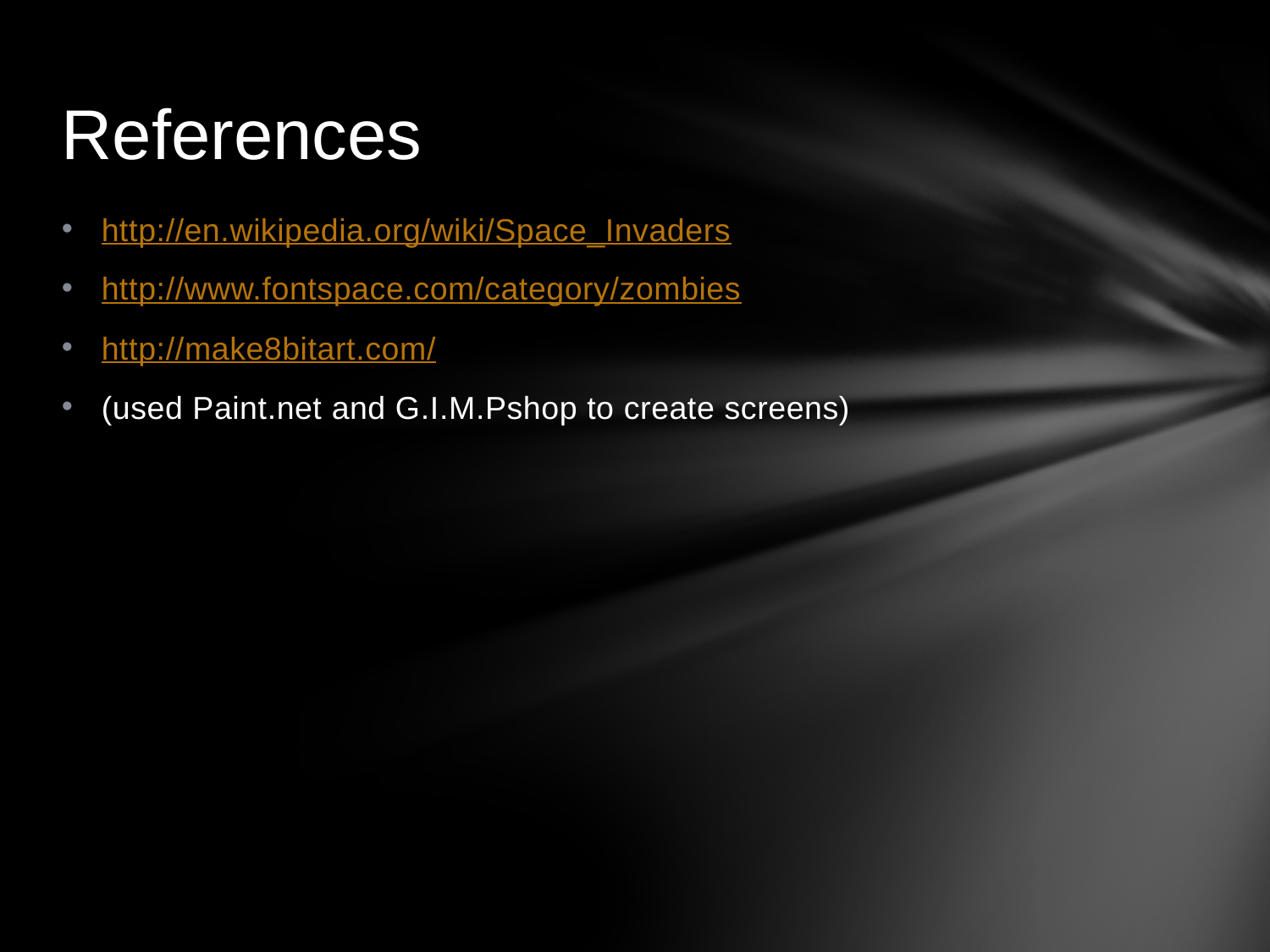

# References
http://en.wikipedia.org/wiki/Space_Invaders
http://www.fontspace.com/category/zombies
http://make8bitart.com/
(used Paint.net and G.I.M.Pshop to create screens)